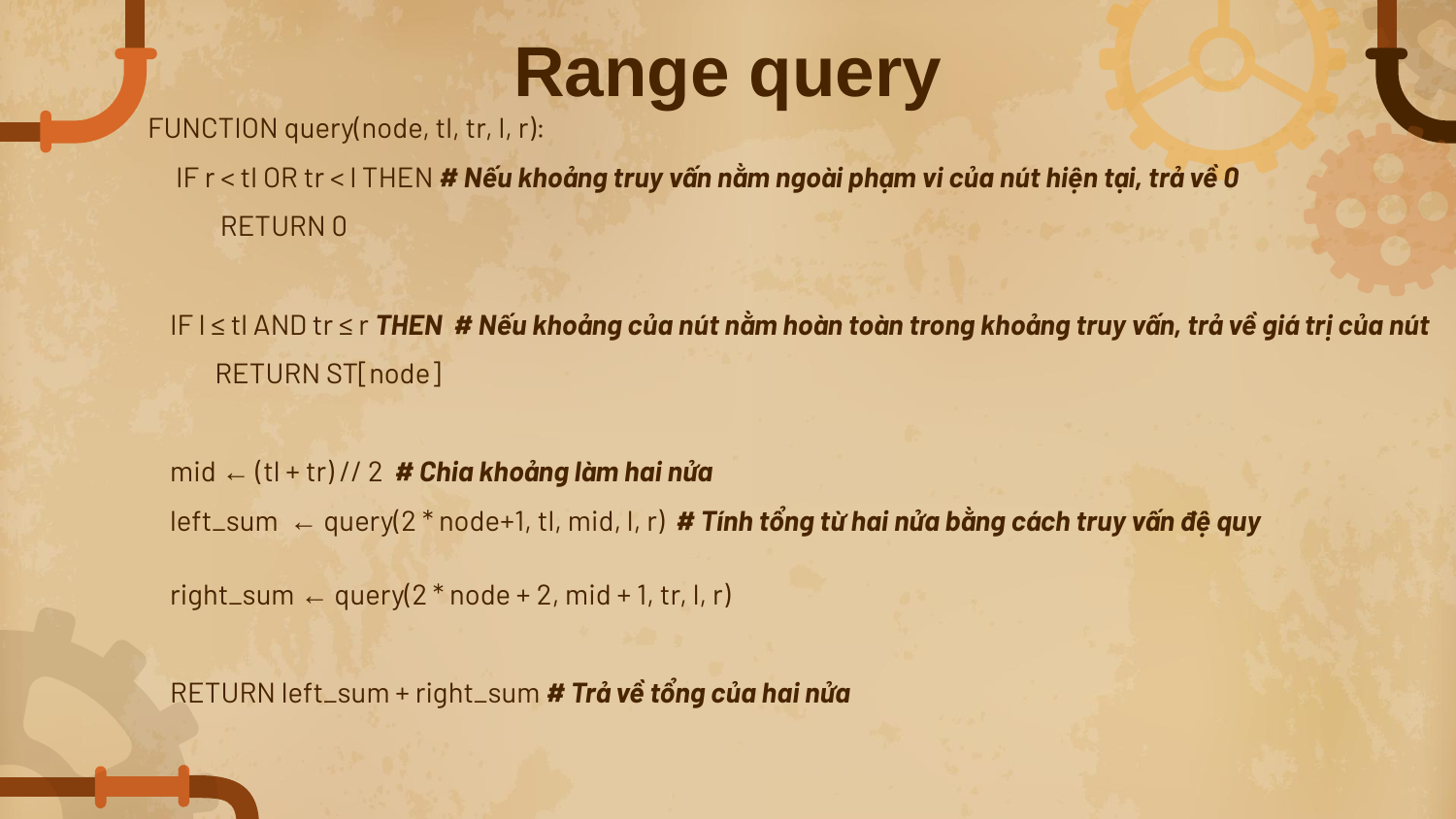

Range query
FUNCTION query(node, tl, tr, l, r):
     IF r < tl OR tr < l THEN # Nếu khoảng truy vấn nằm ngoài phạm vi của nút hiện tại, trả về 0
             RETURN 0

    IF l ≤ tl AND tr ≤ r THEN  # Nếu khoảng của nút nằm hoàn toàn trong khoảng truy vấn, trả về giá trị của nút
            RETURN ST[node]

    mid ← (tl + tr) // 2  # Chia khoảng làm hai nửa
    left_sum  ← query(2 * node+1, tl, mid, l, r)  # Tính tổng từ hai nửa bằng cách truy vấn đệ quy

    right_sum ← query(2 * node + 2, mid + 1, tr, l, r)

    RETURN left_sum + right_sum # Trả về tổng của hai nửa